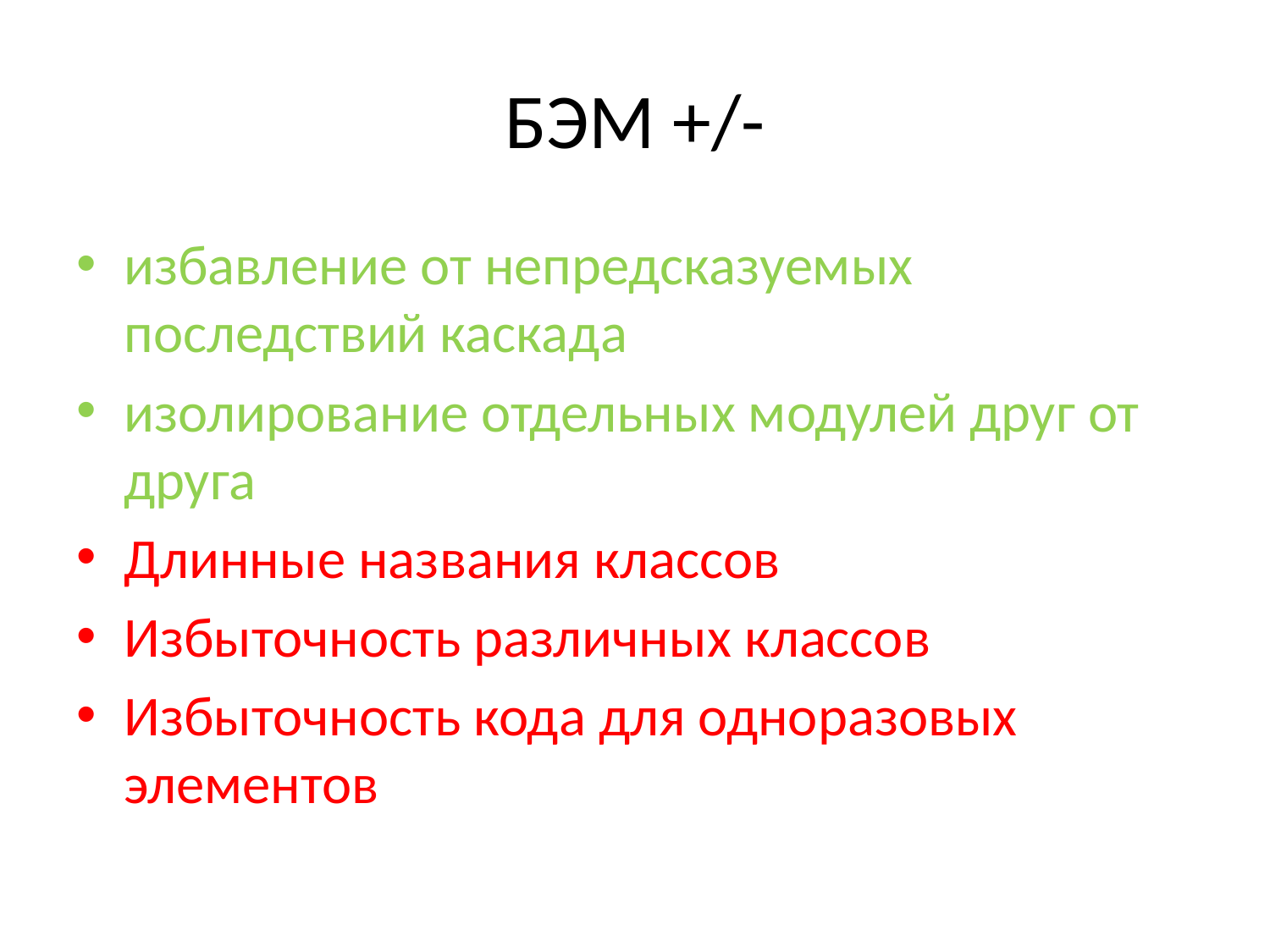

# БЭМ +/-
избавление от непредсказуемых последствий каскада
изолирование отдельных модулей друг от друга
Длинные названия классов
Избыточность различных классов
Избыточность кода для одноразовых элементов